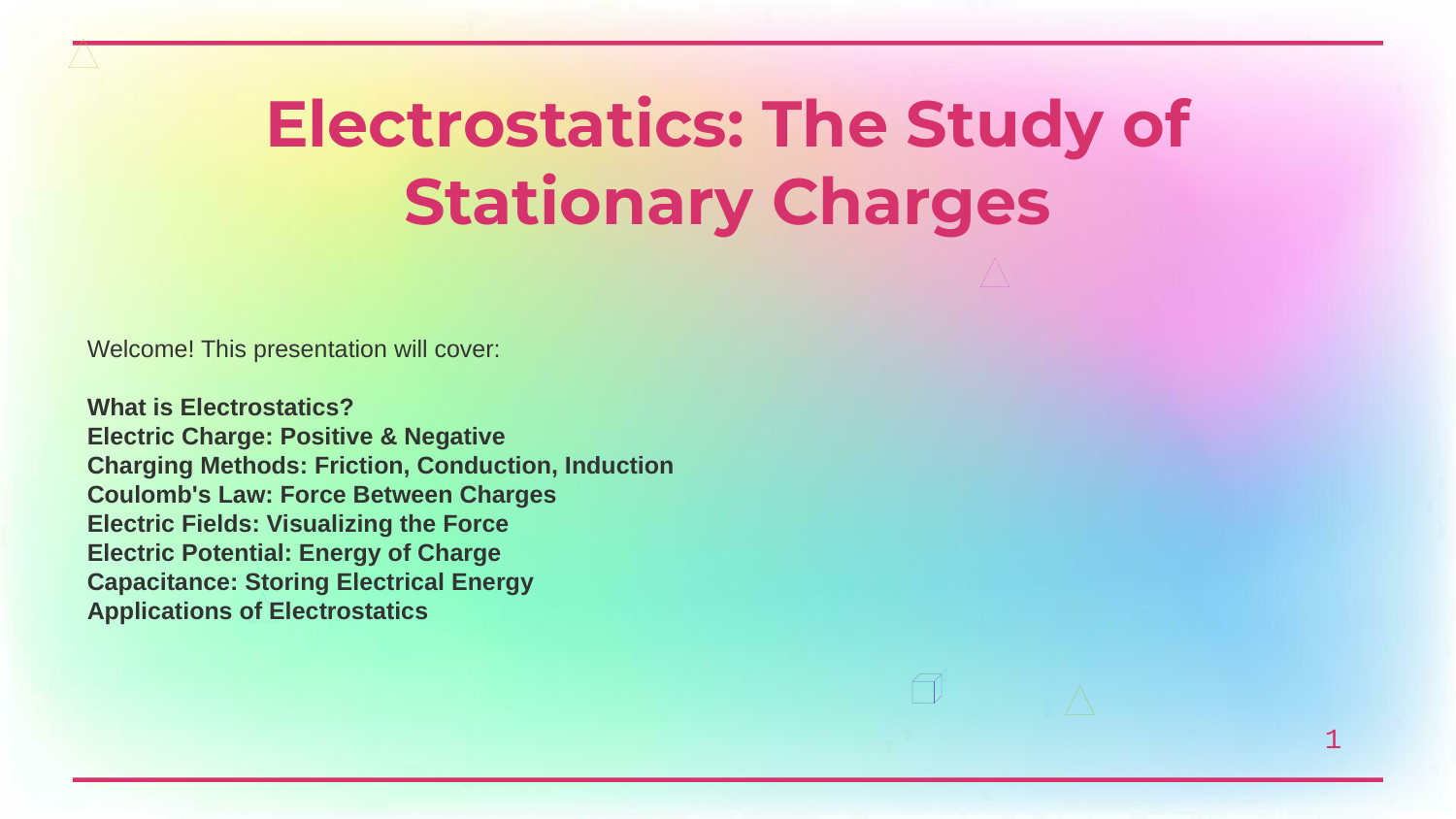

Electrostatics: The Study of Stationary Charges

Welcome! This presentation will cover:

What is Electrostatics?
Electric Charge: Positive & Negative
Charging Methods: Friction, Conduction, Induction
Coulomb's Law: Force Between Charges
Electric Fields: Visualizing the Force
Electric Potential: Energy of Charge
Capacitance: Storing Electrical Energy
Applications of Electrostatics

1